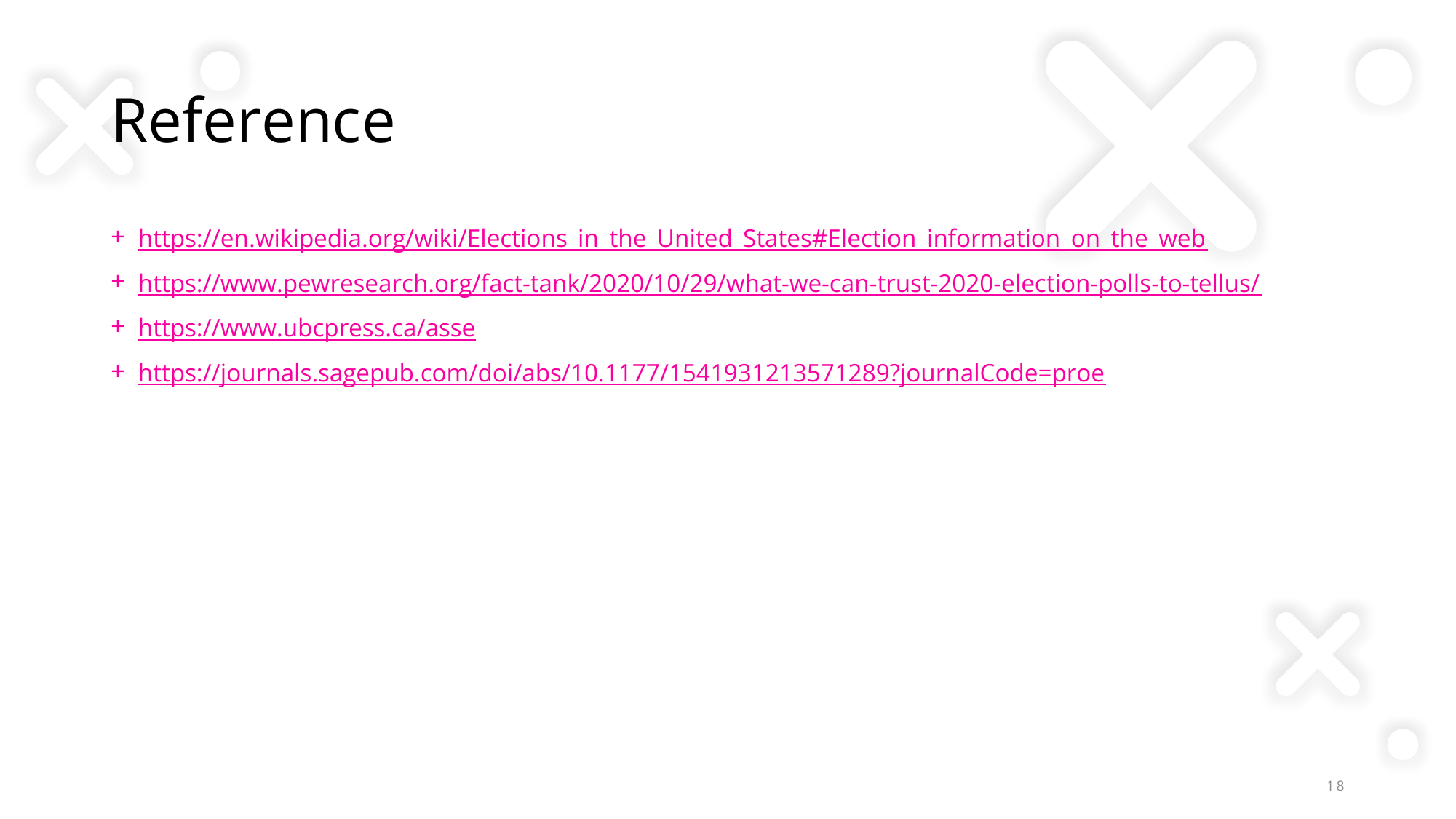

# Reference
https://en.wikipedia.org/wiki/Elections_in_the_United_States#Election_information_on_the_web
https://www.pewresearch.org/fact-tank/2020/10/29/what-we-can-trust-2020-election-polls-to-tellus/
https://www.ubcpress.ca/asse
https://journals.sagepub.com/doi/abs/10.1177/1541931213571289?journalCode=proe

18